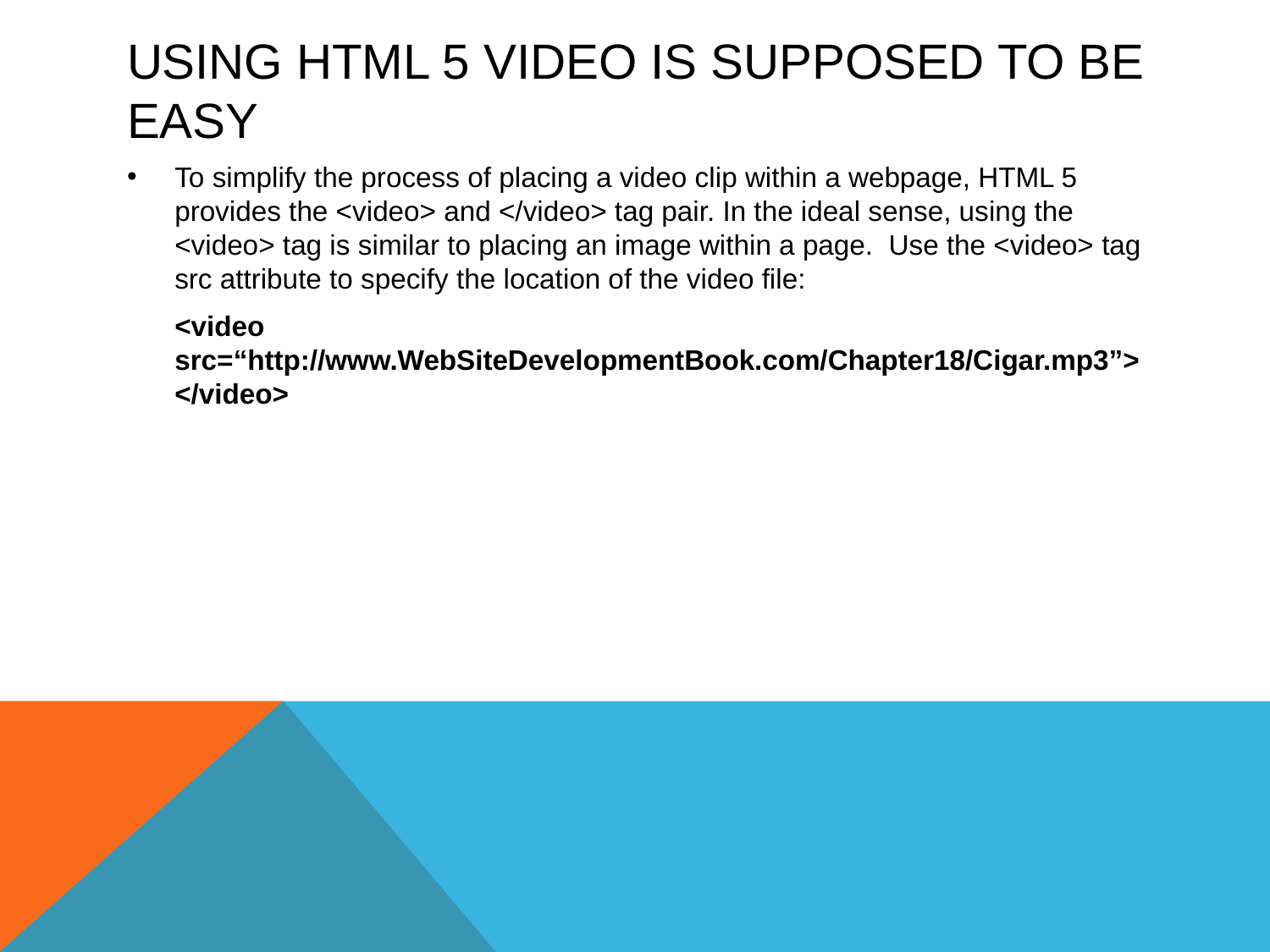

# Using HTML 5 Video Is Supposed To Be Easy
To simplify the process of placing a video clip within a webpage, HTML 5 provides the <video> and </video> tag pair. In the ideal sense, using the <video> tag is similar to placing an image within a page.  Use the <video> tag src attribute to specify the location of the video file:
	<video src=“http://www.WebSiteDevelopmentBook.com/Chapter18/Cigar.mp3”>
</video>